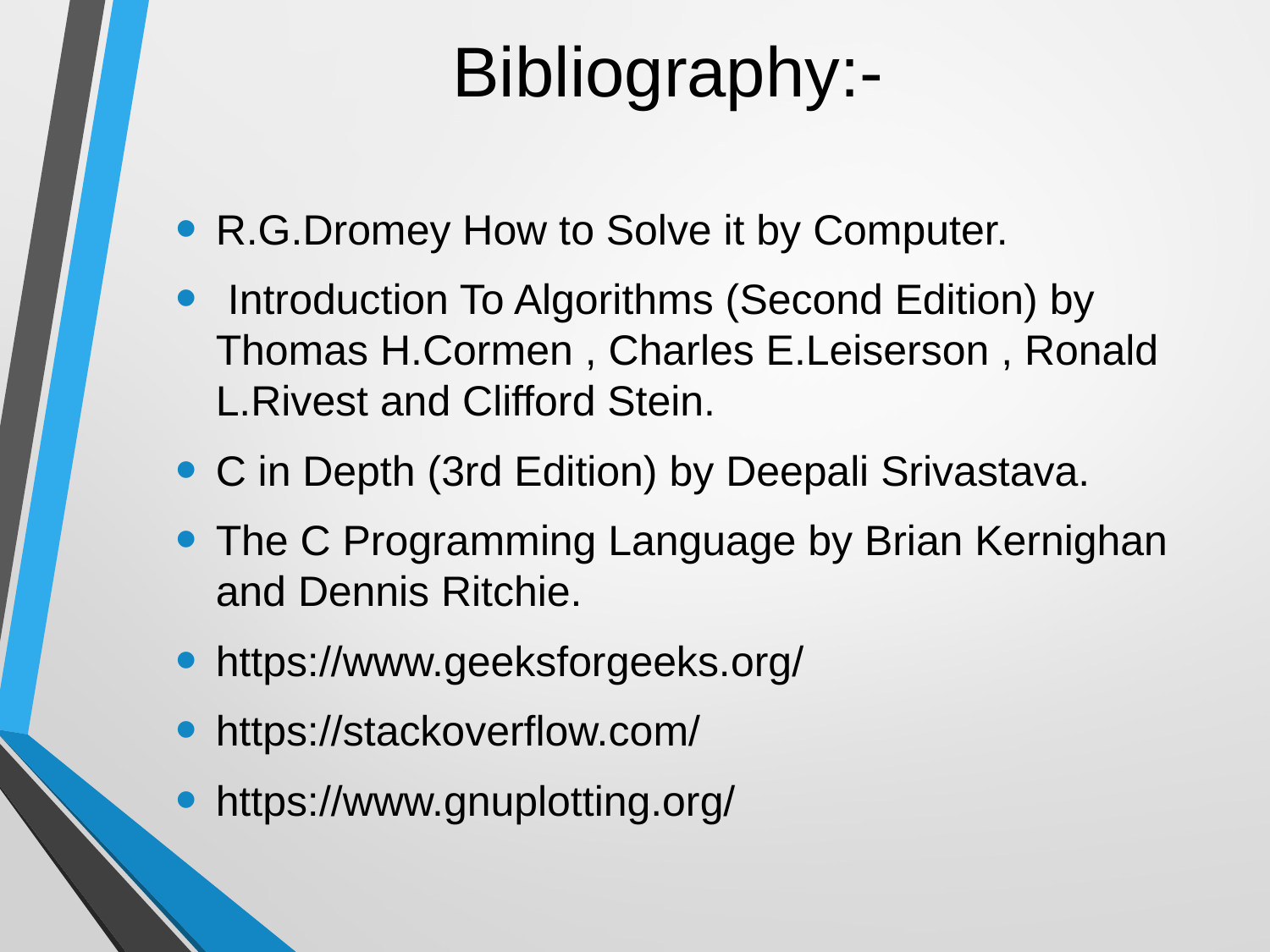

# Bibliography:-
R.G.Dromey How to Solve it by Computer.
 Introduction To Algorithms (Second Edition) by Thomas H.Cormen , Charles E.Leiserson , Ronald L.Rivest and Clifford Stein.
C in Depth (3rd Edition) by Deepali Srivastava.
The C Programming Language by Brian Kernighan and Dennis Ritchie.
https://www.geeksforgeeks.org/
https://stackoverflow.com/
https://www.gnuplotting.org/